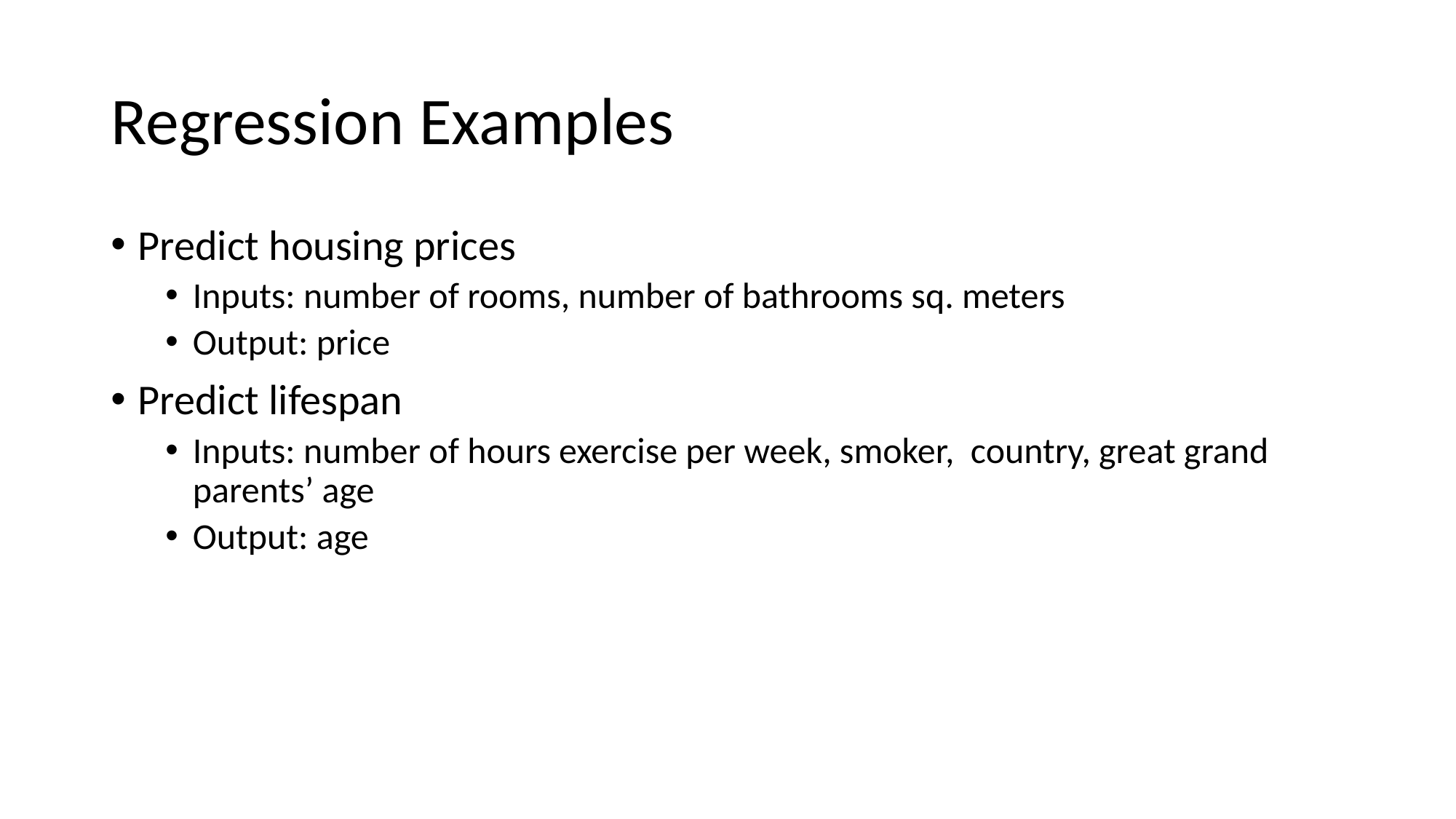

# Regression Examples
Predict housing prices
Inputs: number of rooms, number of bathrooms sq. meters
Output: price
Predict lifespan
Inputs: number of hours exercise per week, smoker,  country, great grand parents’ age
Output: age